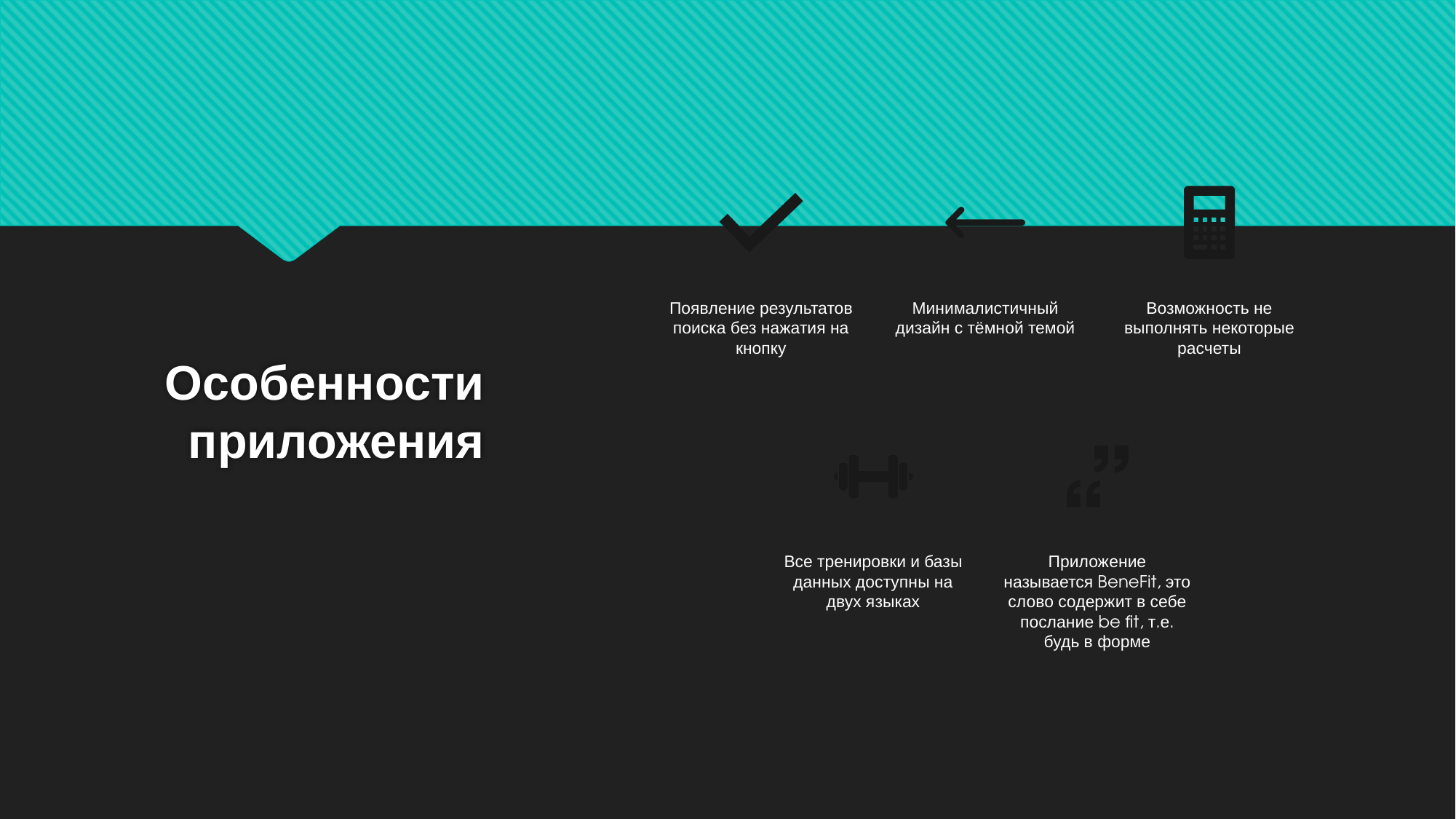

Появление результатов поиска без нажатия на кнопку
Минималистичный дизайн с тёмной темой
Возможность не выполнять некоторые расчеты
Все тренировки и базы данных доступны на двух языках
Приложение называется BeneFit, это слово содержит в себе послание be fit, т.е. будь в форме
# Особенности приложения